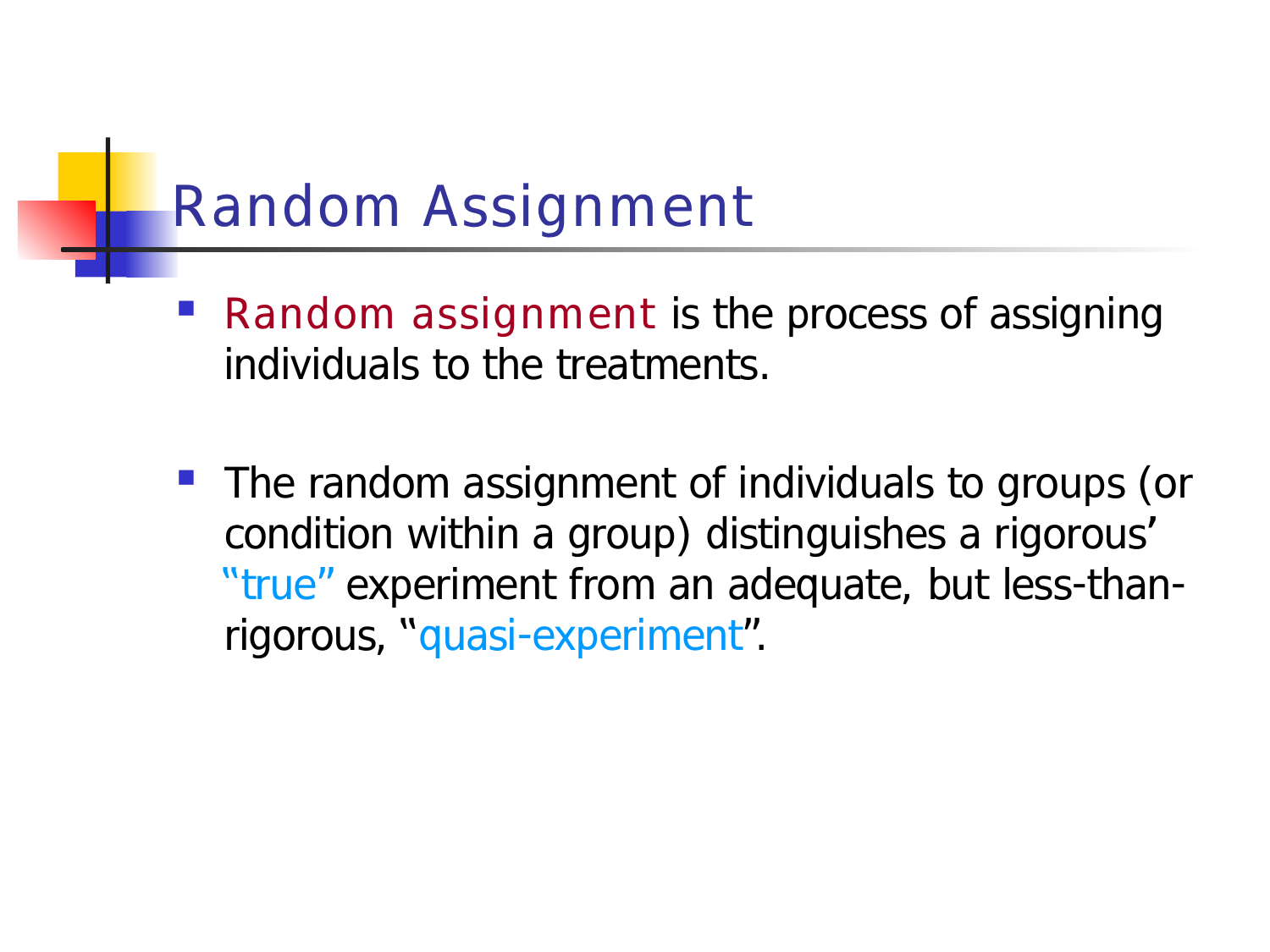

# Random Assignment
Random assignment is the process of assigning individuals to the treatments.

The random assignment of individuals to groups (or condition within a group) distinguishes a rigorous’ “true” experiment from an adequate, but less-than-rigorous, “quasi-experiment”.